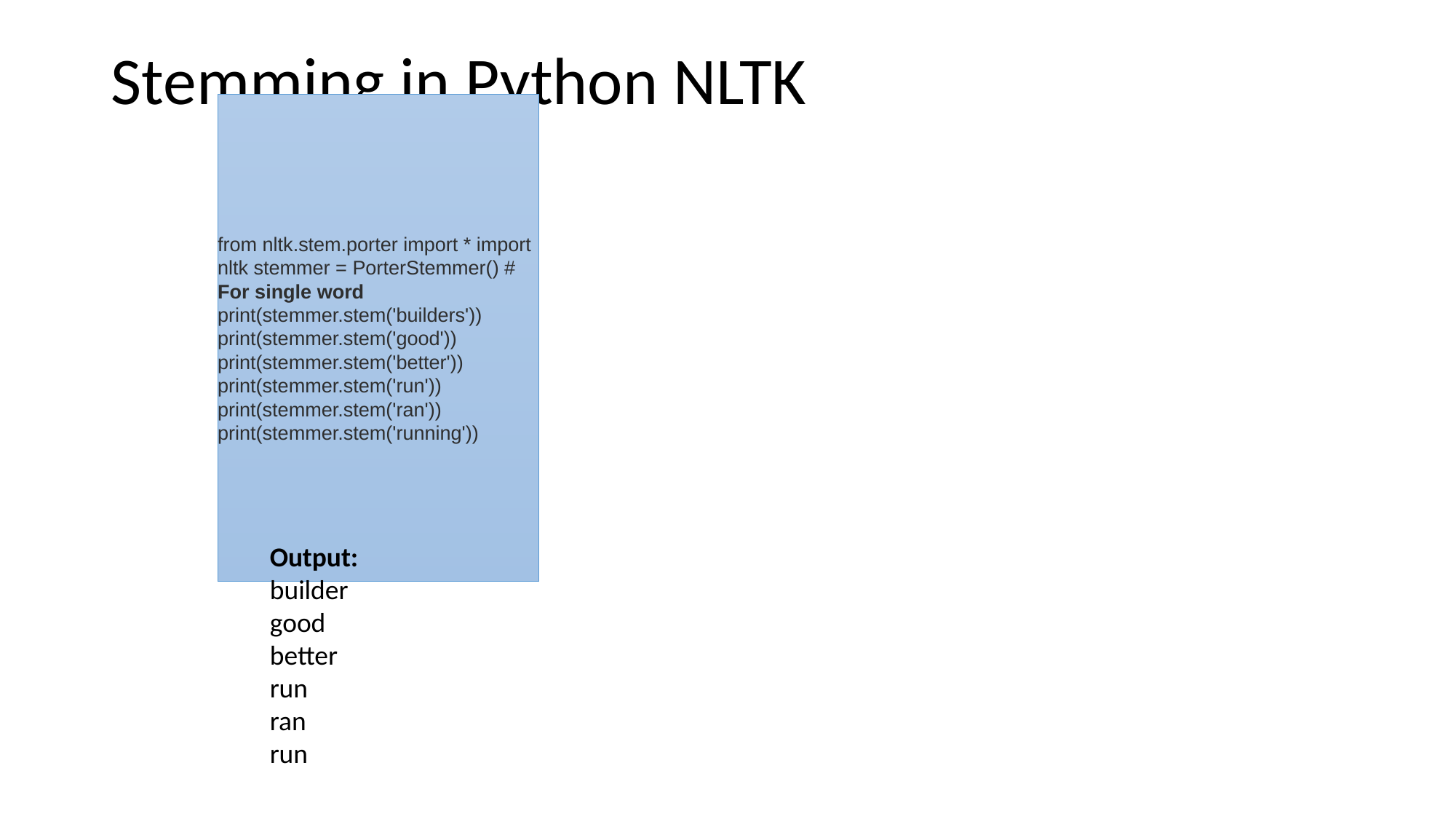

# Stemming in Python NLTK
from nltk.stem.porter import * import nltk stemmer = PorterStemmer() # For single word print(stemmer.stem('builders')) print(stemmer.stem('good')) print(stemmer.stem('better')) print(stemmer.stem('run')) print(stemmer.stem('ran')) print(stemmer.stem('running'))
Output:
builder 
good 
better 
run 
ran 
run